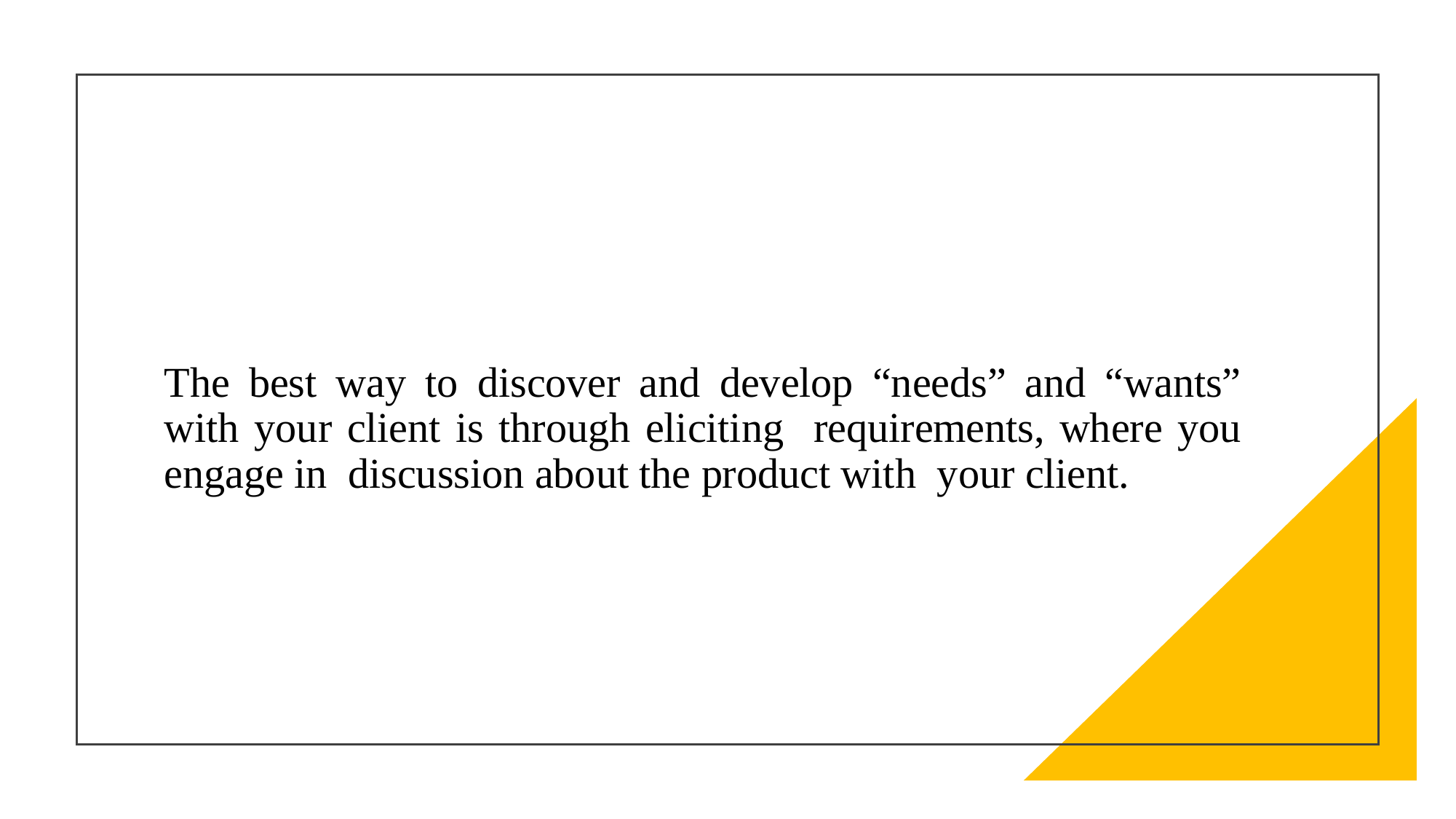

The best way to discover and develop “needs” and “wants” with your client is through eliciting  requirements, where you engage in  discussion about the product with  your client.